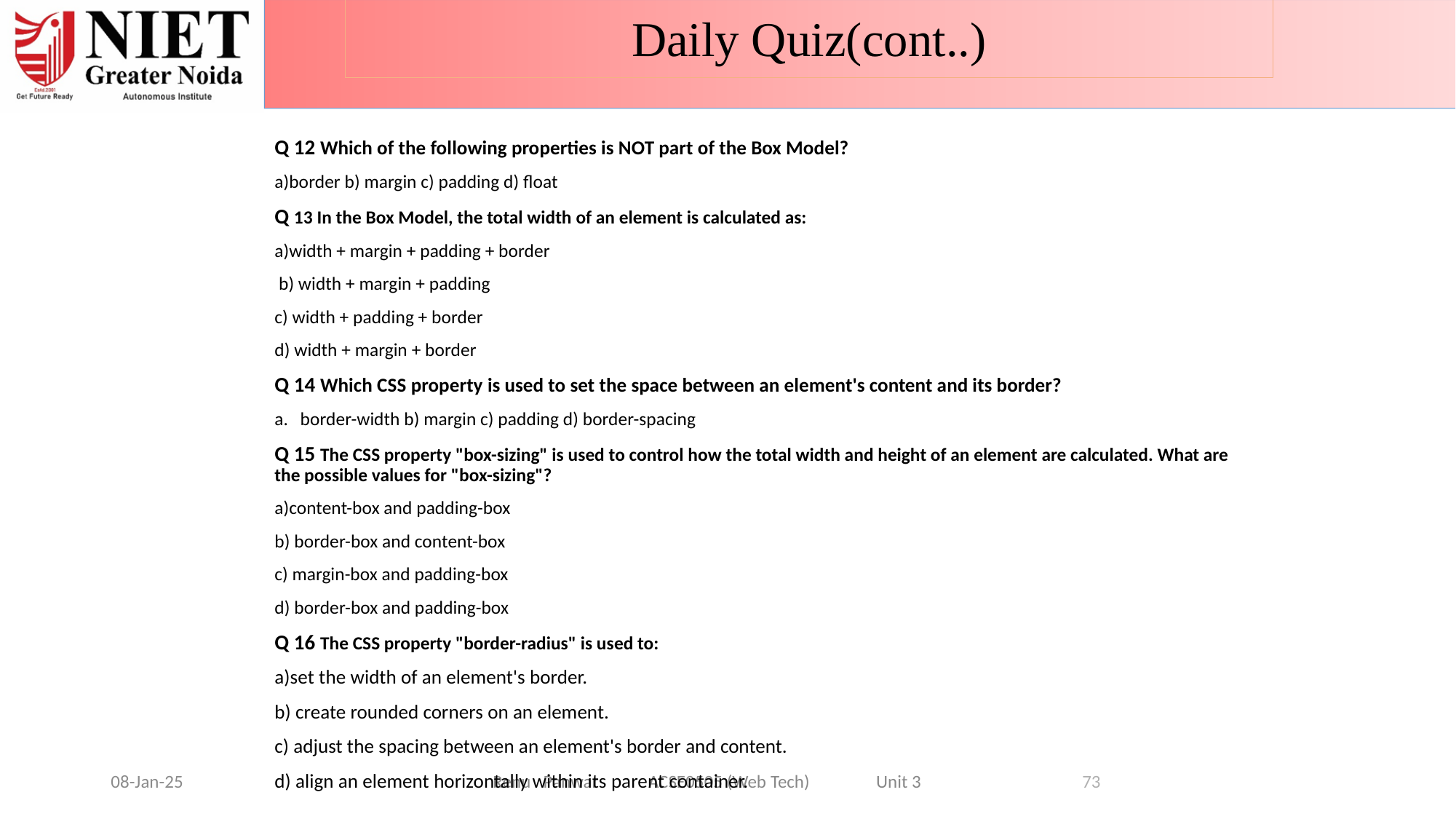

Daily Quiz(cont..)
Q 12 Which of the following properties is NOT part of the Box Model?
a)border b) margin c) padding d) float
Q 13 In the Box Model, the total width of an element is calculated as:
a)width + margin + padding + border
 b) width + margin + padding
c) width + padding + border
d) width + margin + border
Q 14 Which CSS property is used to set the space between an element's content and its border?
border-width b) margin c) padding d) border-spacing
Q 15 The CSS property "box-sizing" is used to control how the total width and height of an element are calculated. What are the possible values for "box-sizing"?
a)content-box and padding-box
b) border-box and content-box
c) margin-box and padding-box
d) border-box and padding-box
Q 16 The CSS property "border-radius" is used to:
a)set the width of an element's border.
b) create rounded corners on an element.
c) adjust the spacing between an element's border and content.
d) align an element horizontally within its parent container.
08-Jan-25
Renu   Panwar            ACSE0505 (Web Tech)                Unit 3
73